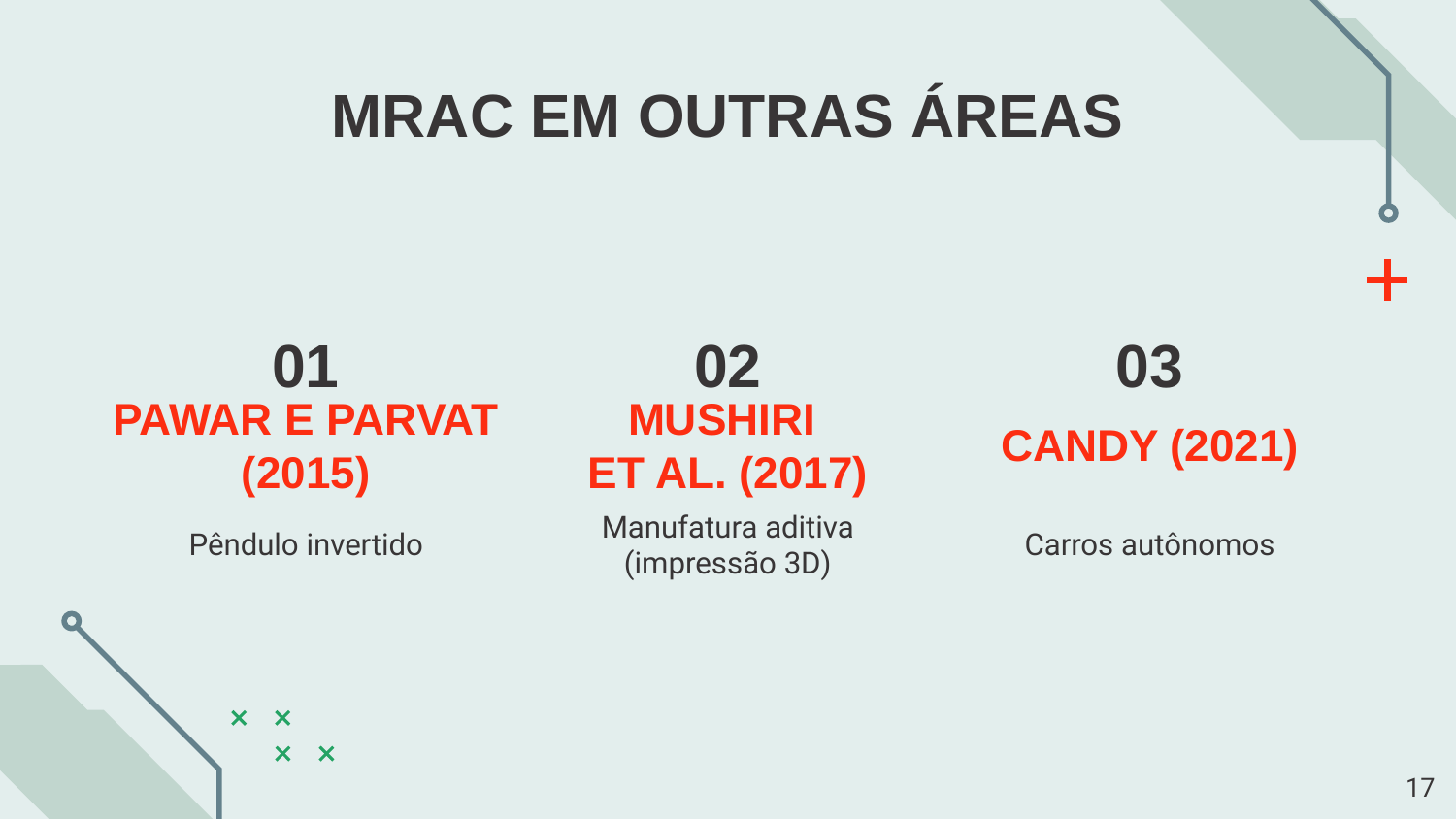

MRAC EM OUTRAS ÁREAS
# 01
02
03
PAWAR E PARVAT (2015)
CANDY (2021)
MUSHIRI
ET AL. (2017)
Pêndulo invertido
Manufatura aditiva (impressão 3D)
Carros autônomos
17